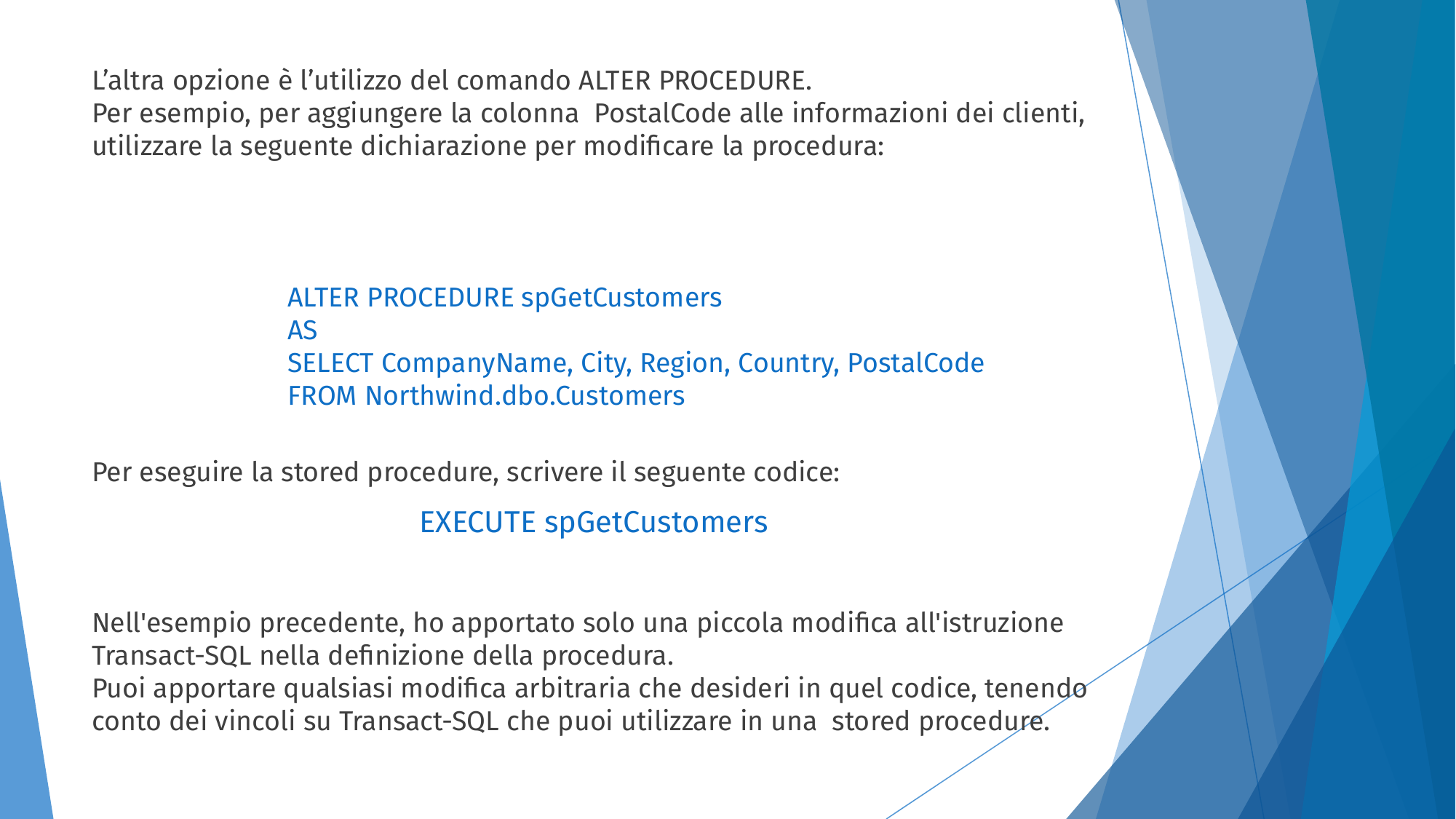

L’altra opzione è l’utilizzo del comando ALTER PROCEDURE.
Per esempio, per aggiungere la colonna  PostalCode alle informazioni dei clienti, utilizzare la seguente dichiarazione per modificare la procedura:

ALTER PROCEDURE spGetCustomers
AS
SELECT CompanyName, City, Region, Country, PostalCode
FROM Northwind.dbo.Customers

Per eseguire la stored procedure, scrivere il seguente codice:
EXECUTE spGetCustomers

Nell'esempio precedente, ho apportato solo una piccola modifica all'istruzione Transact-SQL nella definizione della procedura.
Puoi apportare qualsiasi modifica arbitraria che desideri in quel codice, tenendo conto dei vincoli su Transact-SQL che puoi utilizzare in una  stored procedure.